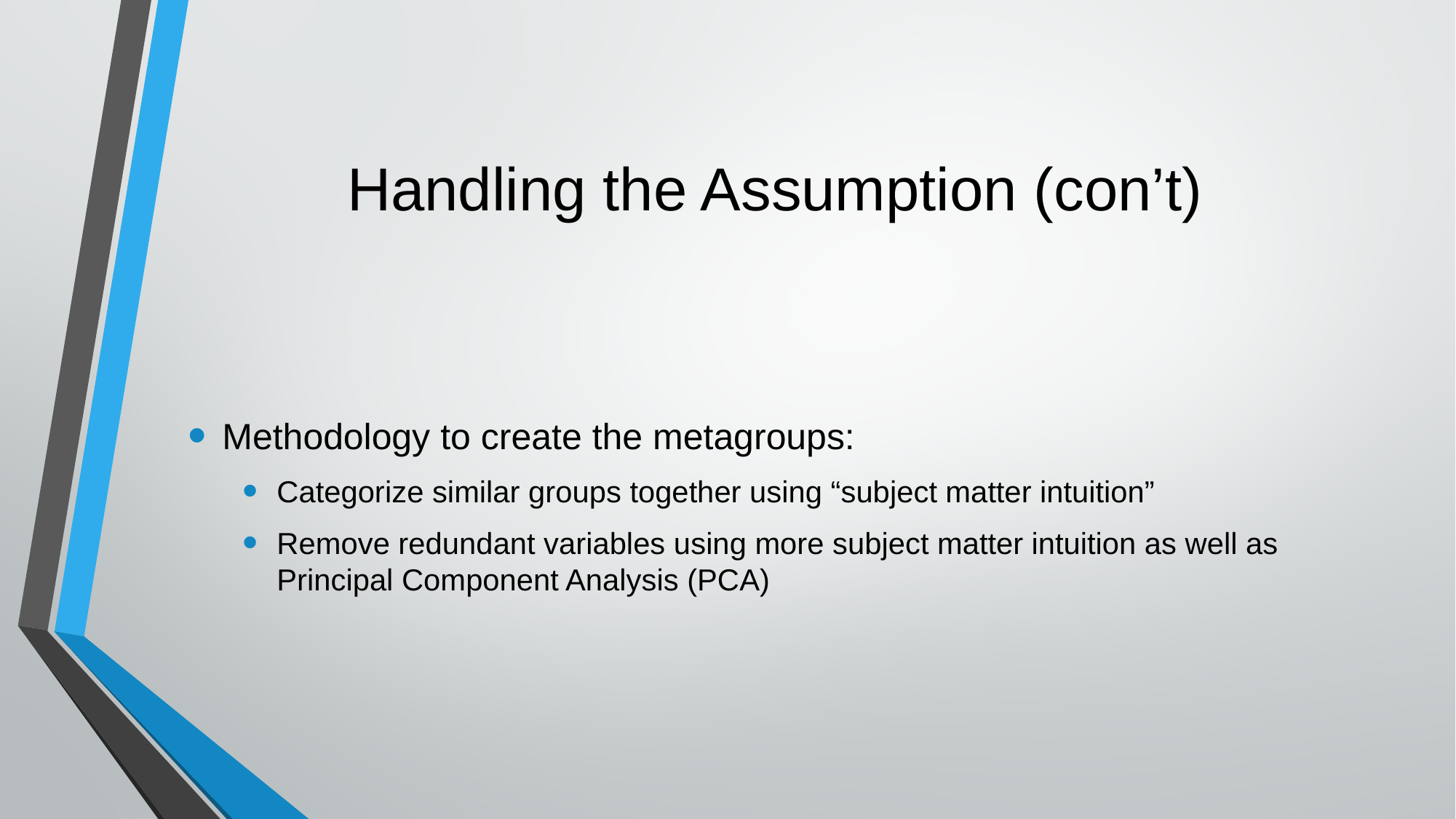

# Handling the Assumption (con’t)
Methodology to create the metagroups:
Categorize similar groups together using “subject matter intuition”
Remove redundant variables using more subject matter intuition as well as Principal Component Analysis (PCA)